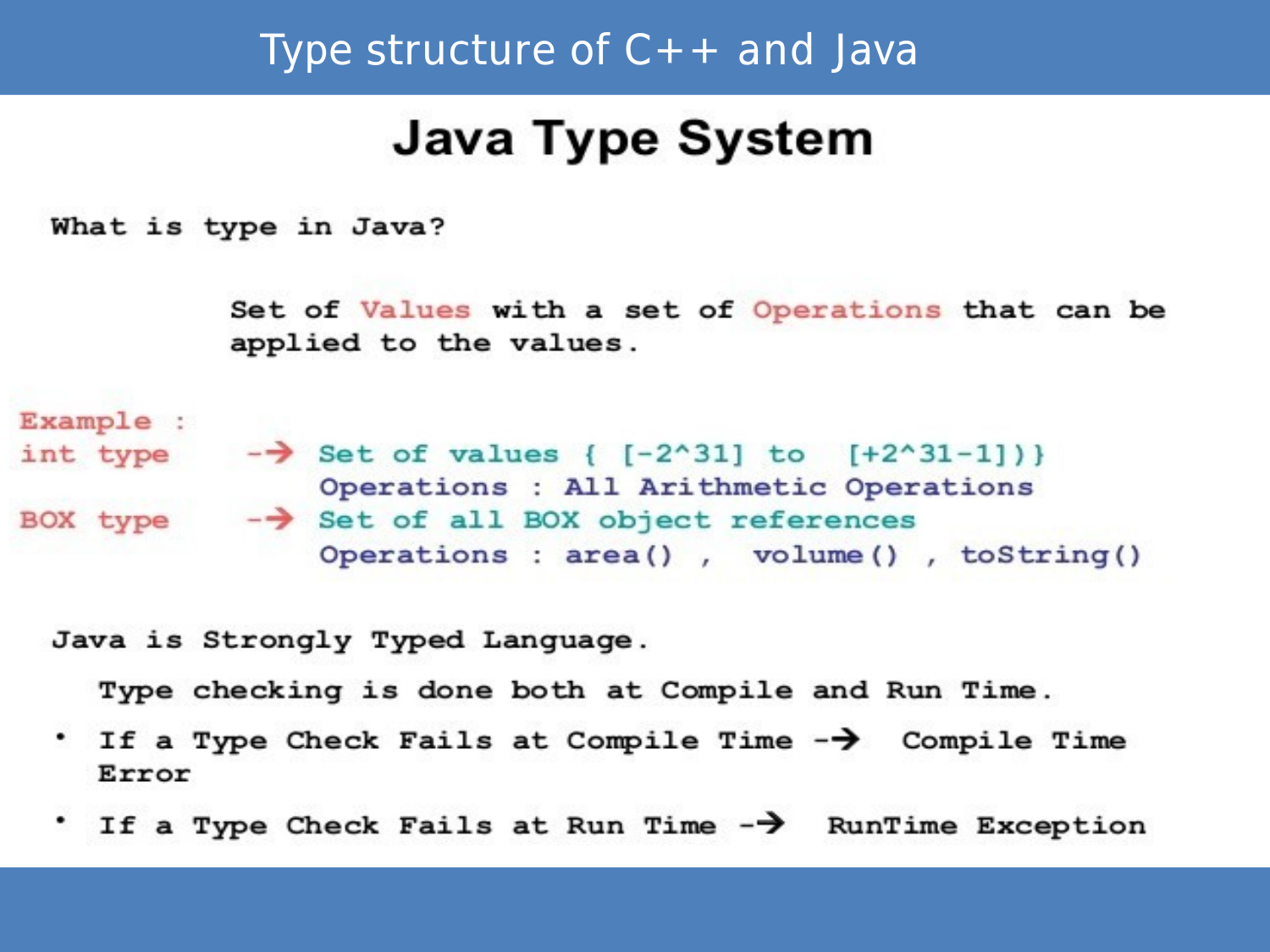

# Type structure of C++ and Java